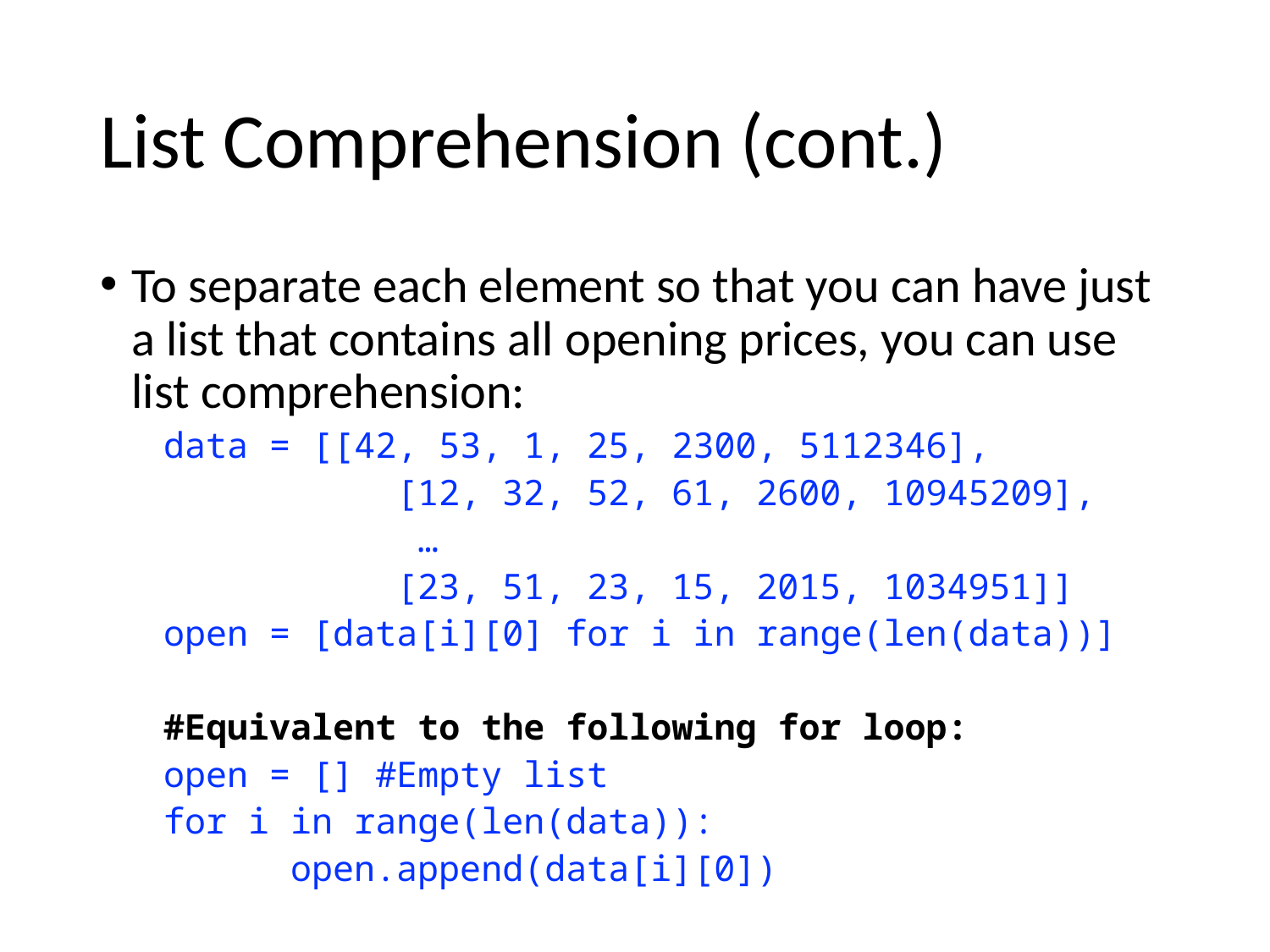

# List Comprehension (cont.)
To separate each element so that you can have just a list that contains all opening prices, you can use list comprehension:
data = [[42, 53, 1, 25, 2300, 5112346],
 	     [12, 32, 52, 61, 2600, 10945209],
		…
	     [23, 51, 23, 15, 2015, 1034951]]
open = [data[i][0] for i in range(len(data))]

#Equivalent to the following for loop:
open = [] #Empty list
for i in range(len(data)):
	open.append(data[i][0])